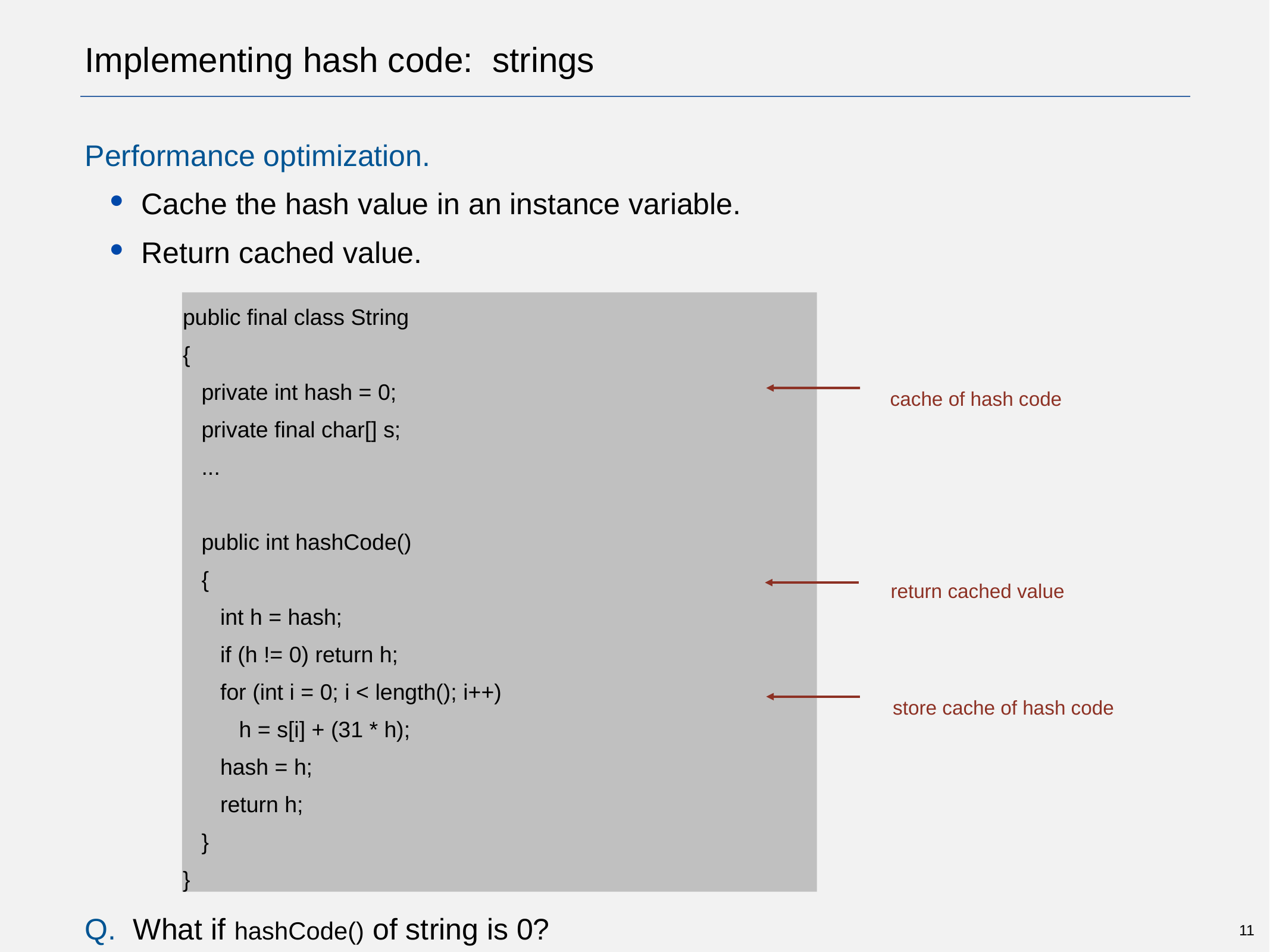

# Implementing hash code:  strings
Performance optimization.
Cache the hash value in an instance variable.
Return cached value.

Q.  What if hashCode() of string is 0?
public final class String
{
   private int hash = 0;
   private final char[] s;
   ...

   public int hashCode()
   {
      int h = hash;
      if (h != 0) return h;
      for (int i = 0; i < length(); i++)
         h = s[i] + (31 * h);
      hash = h;
      return h;
   }
}
cache of hash code

return cached value

store cache of hash code

11